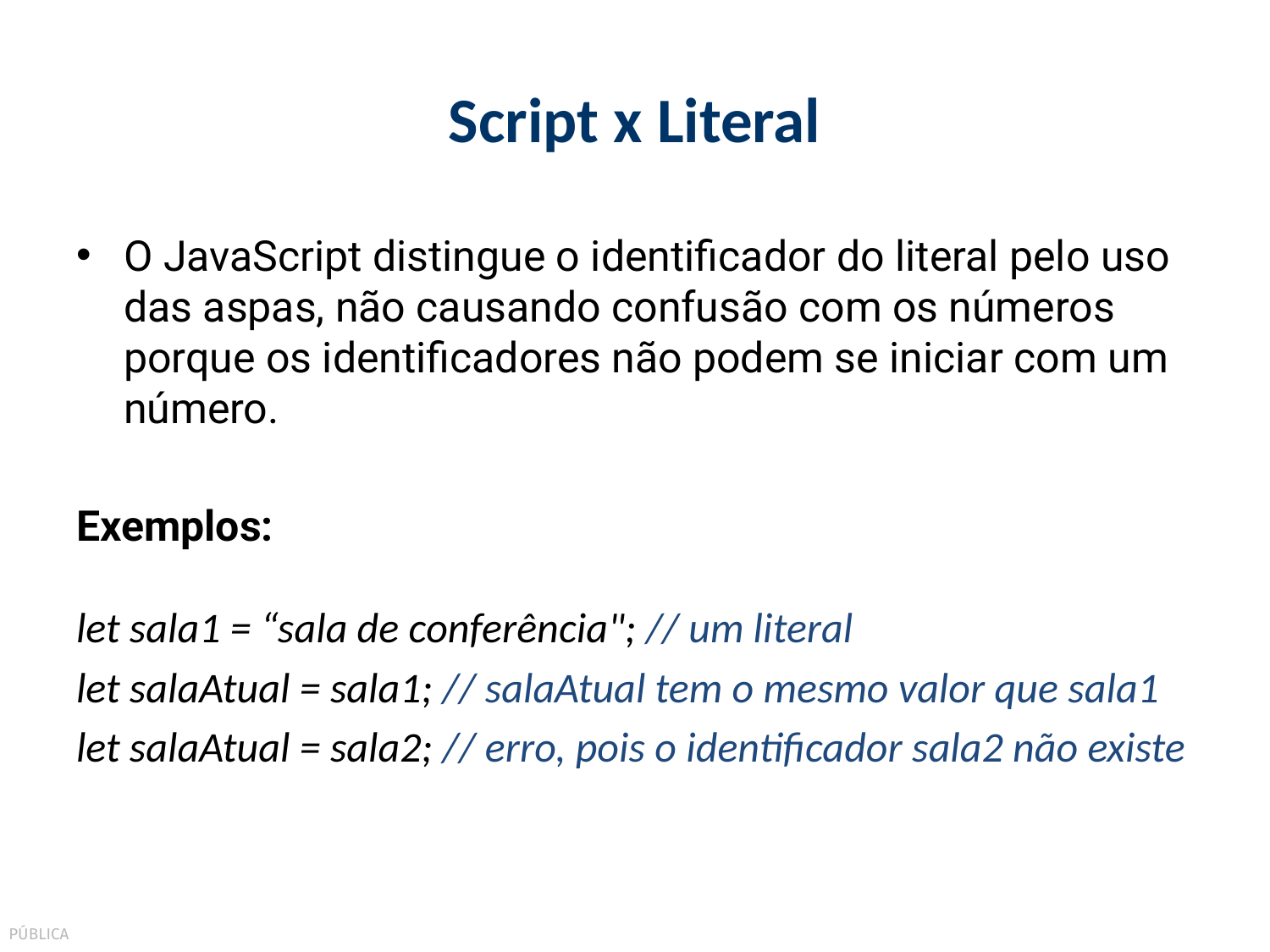

# Script x Literal
O JavaScript distingue o identificador do literal pelo uso das aspas, não causando confusão com os números porque os identificadores não podem se iniciar com um número.

Exemplos:
let sala1 = “sala de conferência"; // um literal
let salaAtual = sala1; // salaAtual tem o mesmo valor que sala1
let salaAtual = sala2; // erro, pois o identificador sala2 não existe